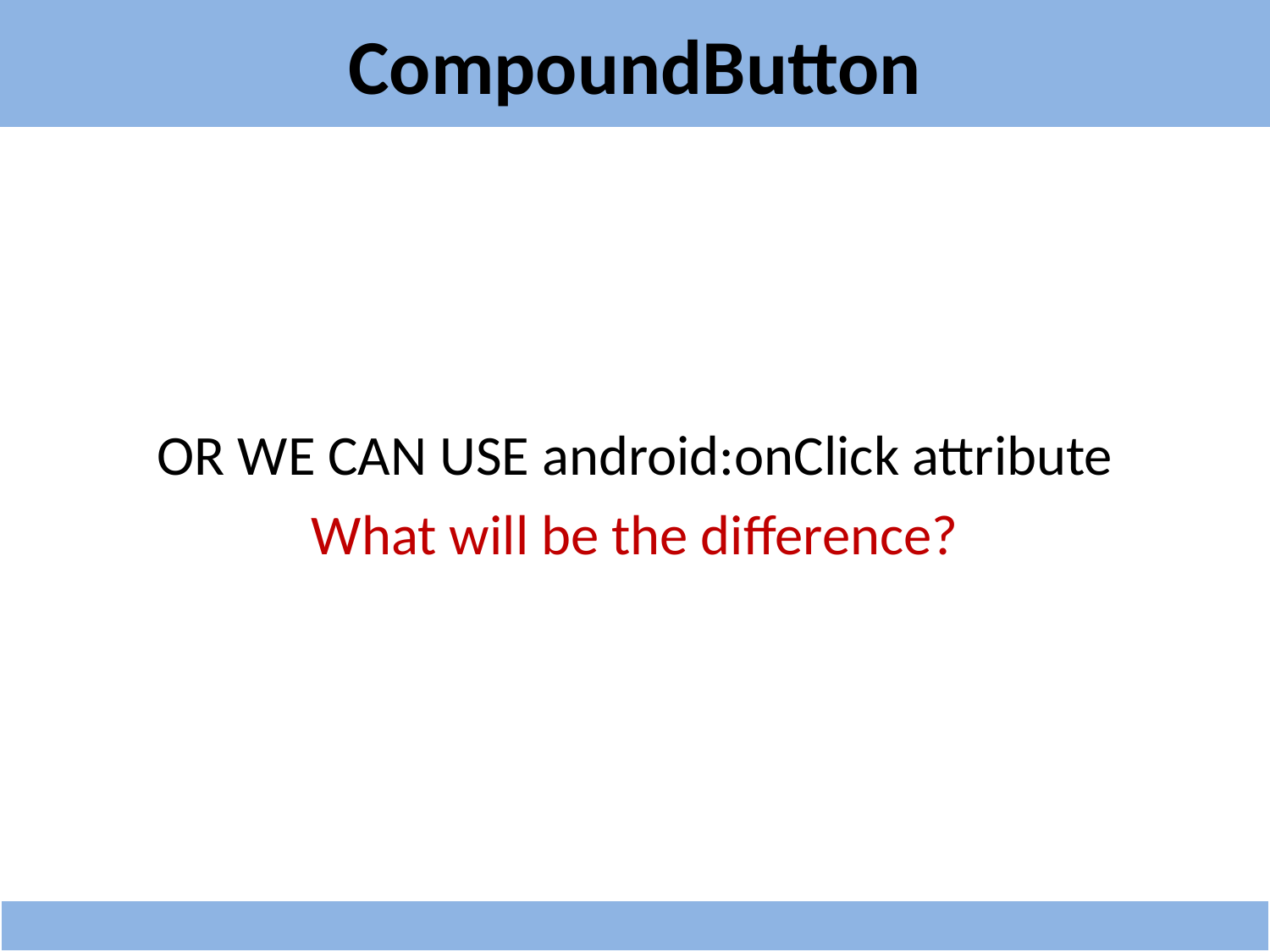

# CompoundButton
OR WE CAN USE android:onClick attribute
What will be the difference?